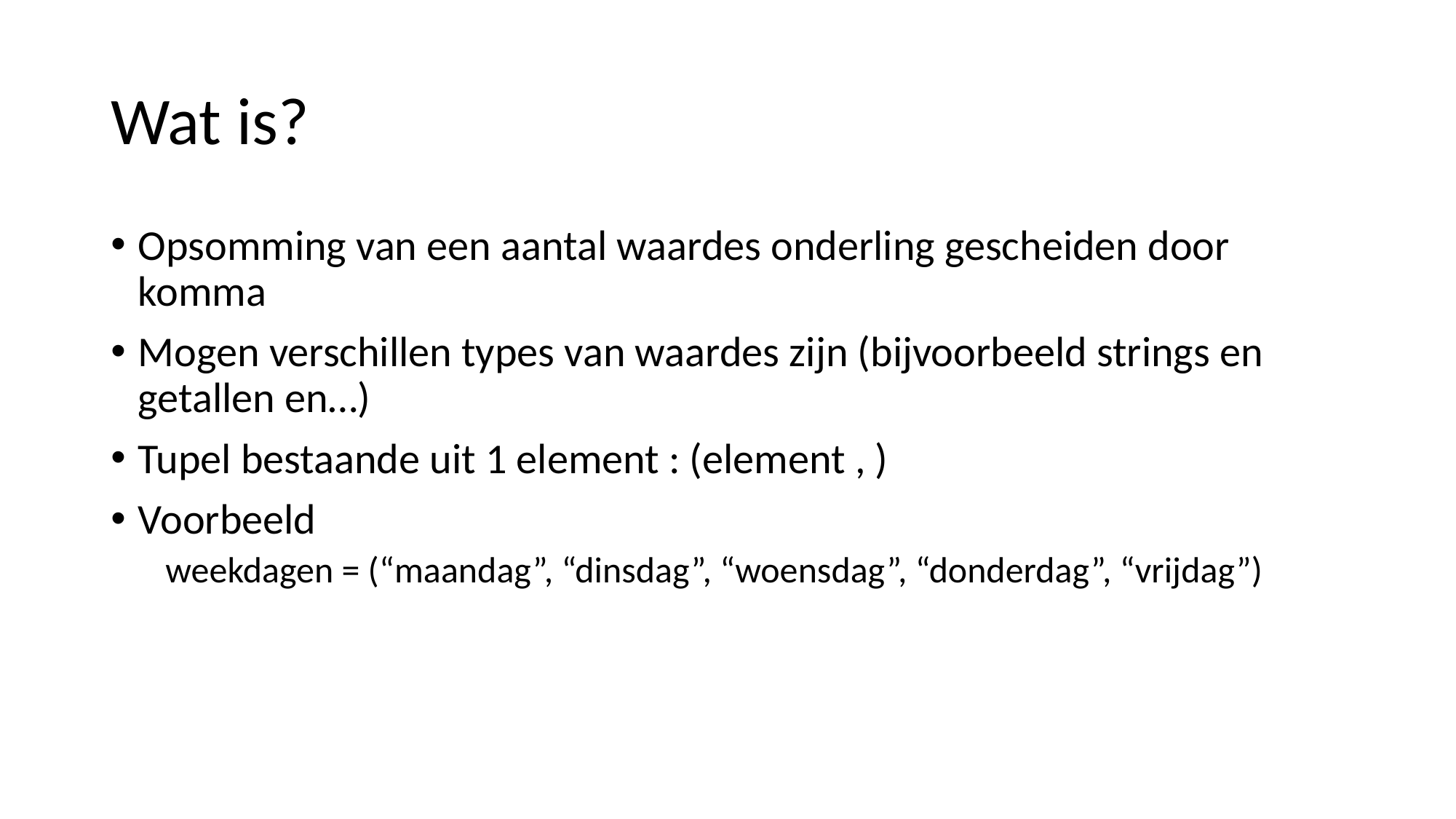

# Wat is?
Opsomming van een aantal waardes onderling gescheiden door komma
Mogen verschillen types van waardes zijn (bijvoorbeeld strings en getallen en…)
Tupel bestaande uit 1 element : (element , )
Voorbeeld
weekdagen = (“maandag”, “dinsdag”, “woensdag”, “donderdag”, “vrijdag”)